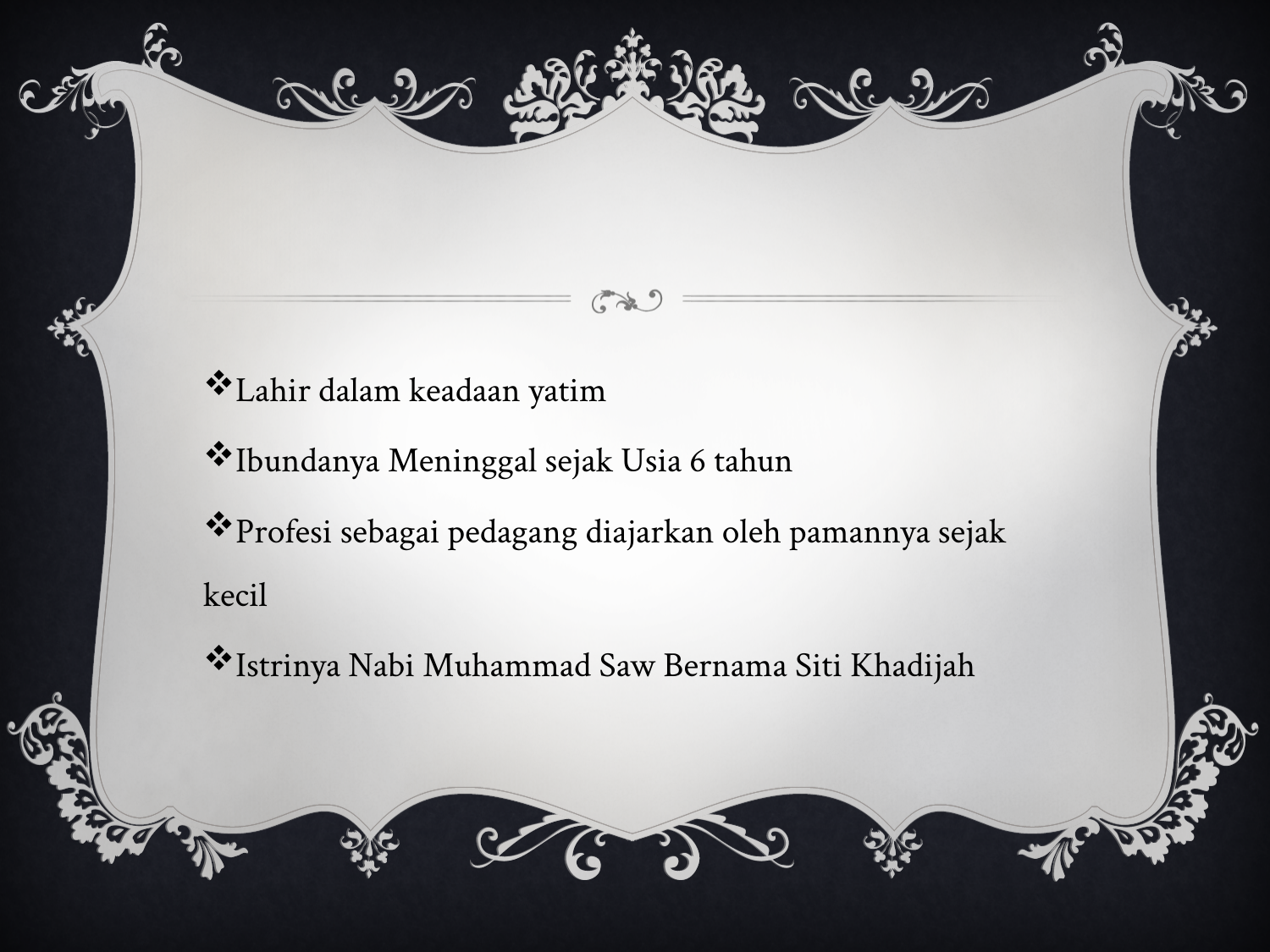

Lahir dalam keadaan yatim
Ibundanya Meninggal sejak Usia 6 tahun
Profesi sebagai pedagang diajarkan oleh pamannya sejak kecil
Istrinya Nabi Muhammad Saw Bernama Siti Khadijah